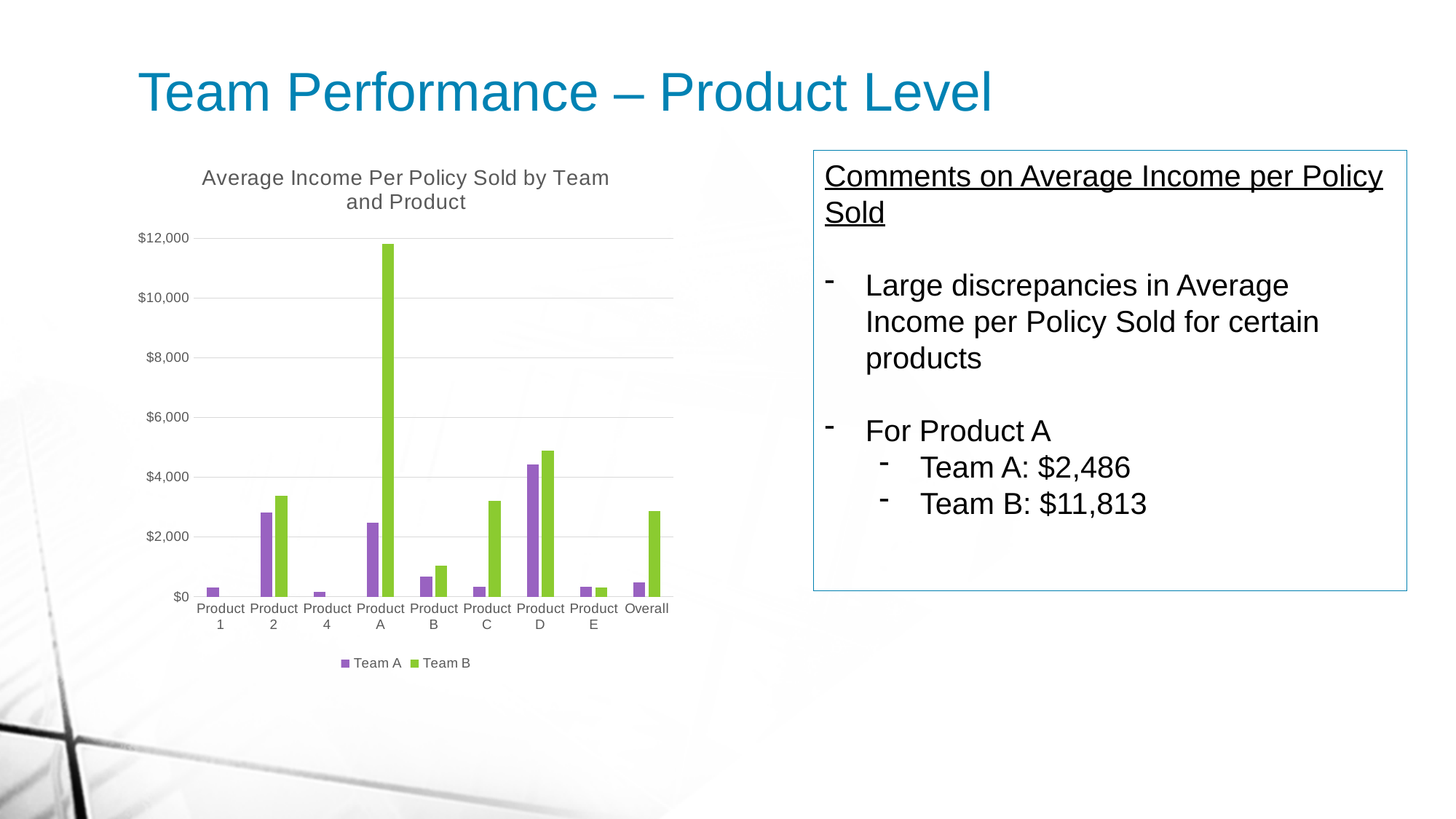

Team Performance – Product Level

### Chart: Average Income Per Policy Sold by Team and Product

| Category | Team A | Team B |
|---|---|---|
| Product 1 | 302.56285714286315 | None |
| Product 2 | 2810.0141129032236 | 3376.096774193546 |
| Product 4 | 156.98709122202902 | None |
| Product A | 2486.294117647059 | 11813.217171717177 |
| Product B | 661.3333333333334 | 1031.9517394522588 |
| Product C | 324.75 | 3218.956521739131 |
| Product D | 4421.6 | 4899.510204081639 |
| Product E | 331.7142857142857 | 300.1705747126438 |
| Overall | 473.7183576346724 | 2873.2225880686583 |
Comments on Average Income per Policy Sold

Large discrepancies in Average Income per Policy Sold for certain products

For Product A
Team A: $2,486
Team B: $11,813